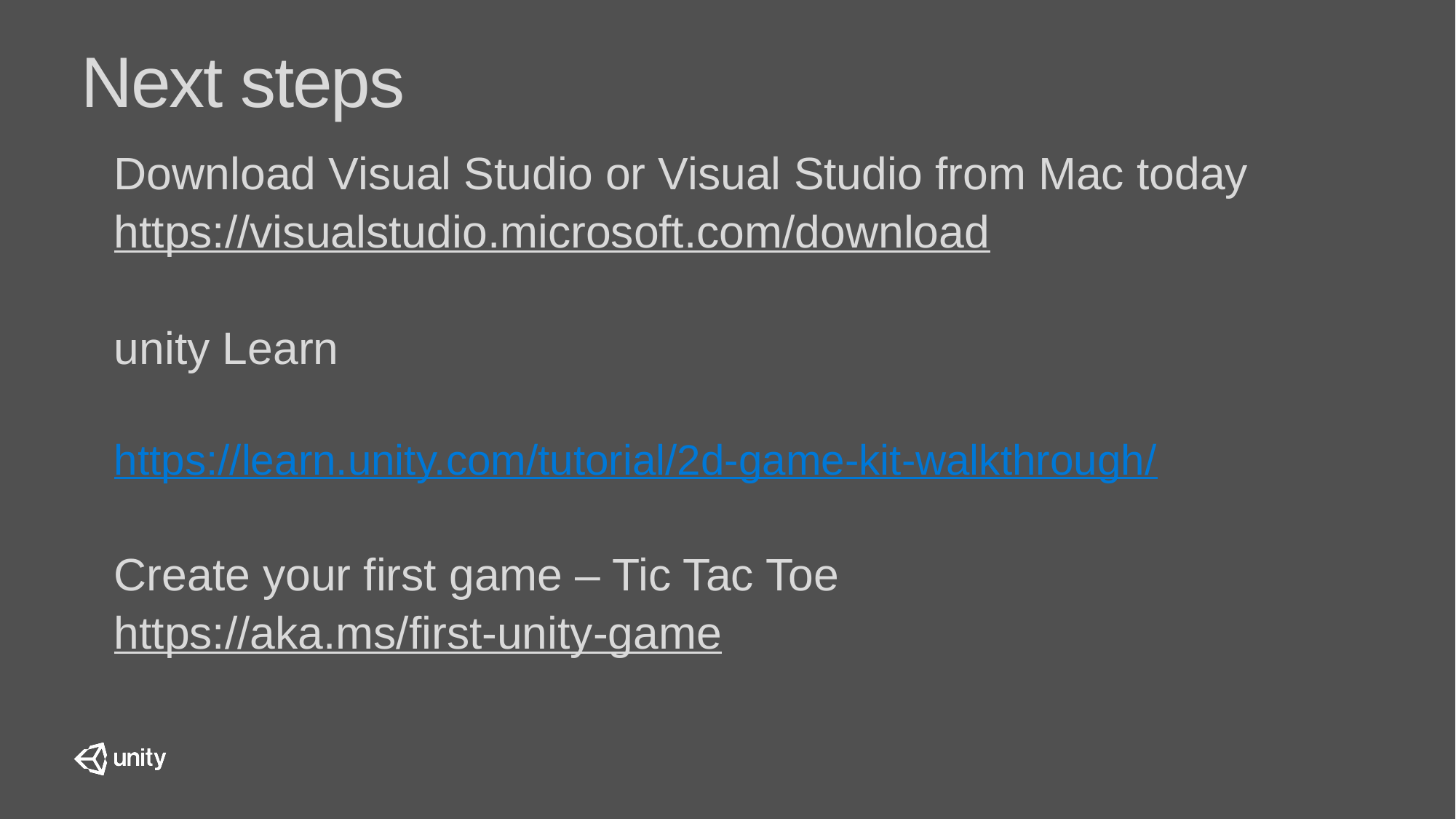

Next steps
Download Visual Studio or Visual Studio from Mac today
https://visualstudio.microsoft.com/download

unity Learn
https://learn.unity.com
https://learn.unity.com/tutorial/2d-game-kit-walkthrough/

Create your first game – Tic Tac Toe
https://aka.ms/first-unity-game